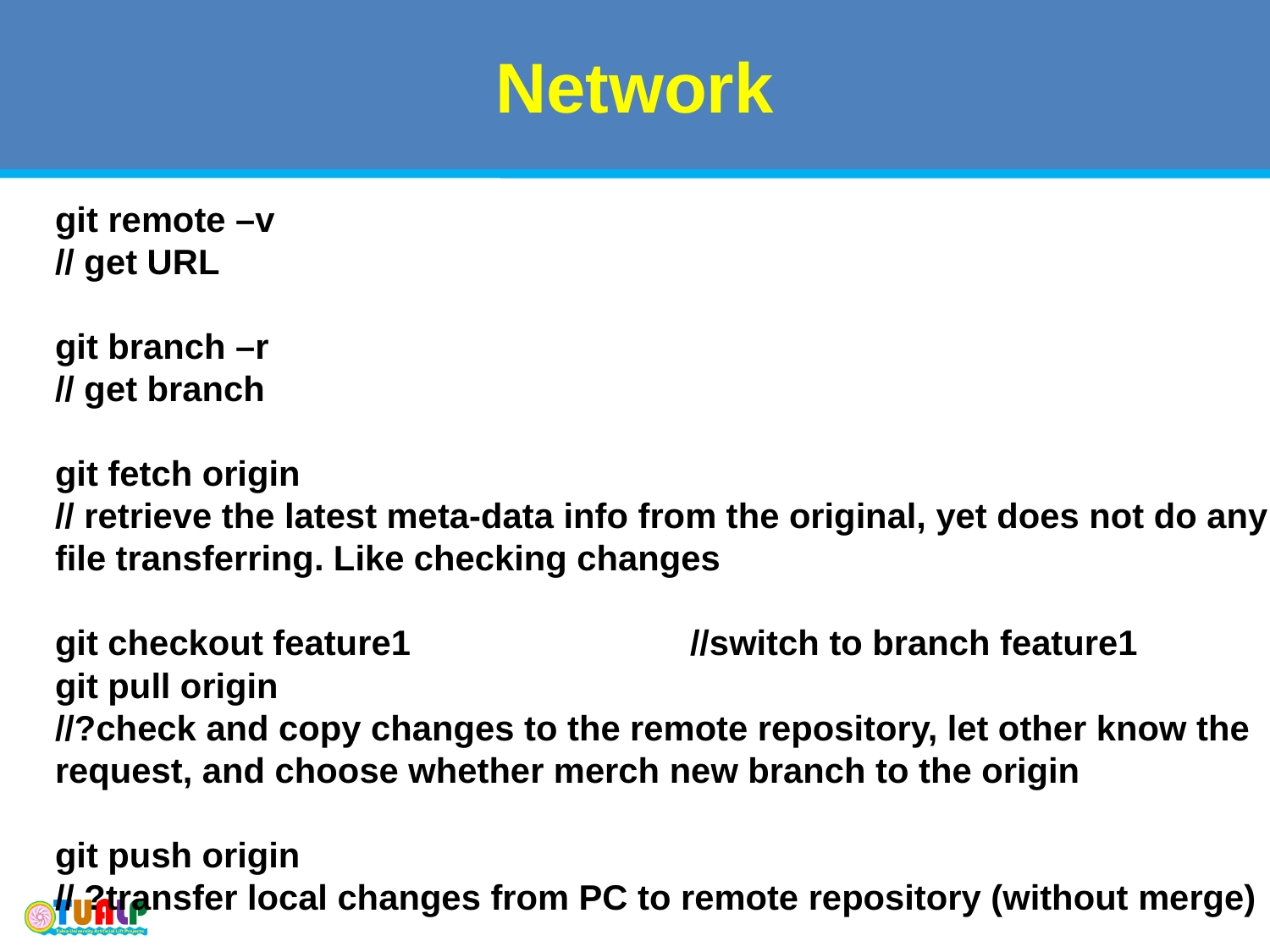

# Network
git remote –v
// get URL
git branch –r
// get branch
git fetch origin
// retrieve the latest meta-data info from the original, yet does not do any file transferring. Like checking changes
git checkout feature1			//switch to branch feature1
git pull origin
//?check and copy changes to the remote repository, let other know the request, and choose whether merch new branch to the origin
git push origin
// ?transfer local changes from PC to remote repository (without merge)